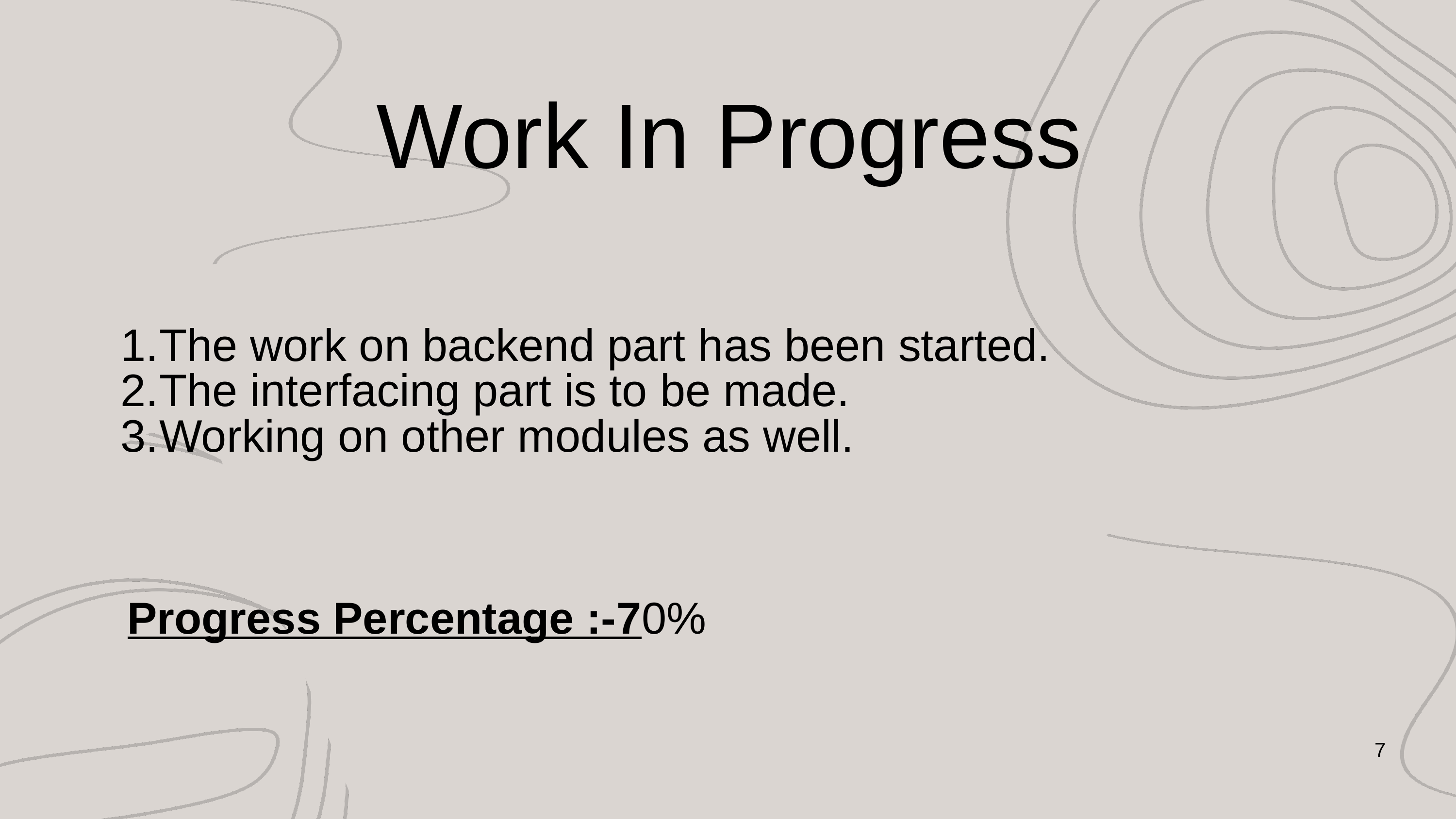

Work In Progress
The work on backend part has been started.
The interfacing part is to be made.
Working on other modules as well.

Progress Percentage :-70%
7